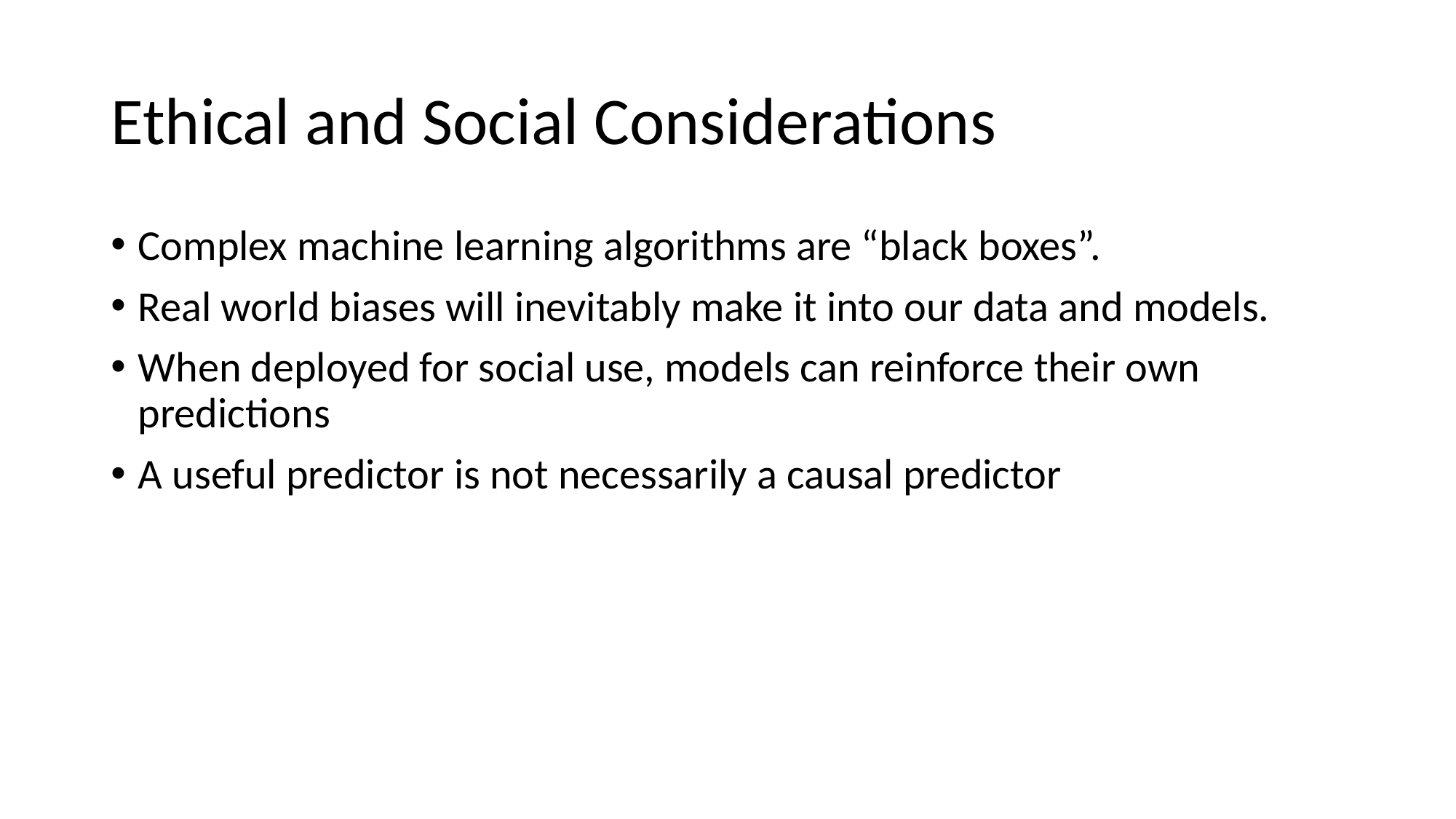

# Ethical and Social Considerations
Complex machine learning algorithms are “black boxes”.
Real world biases will inevitably make it into our data and models.
When deployed for social use, models can reinforce their own predictions
A useful predictor is not necessarily a causal predictor